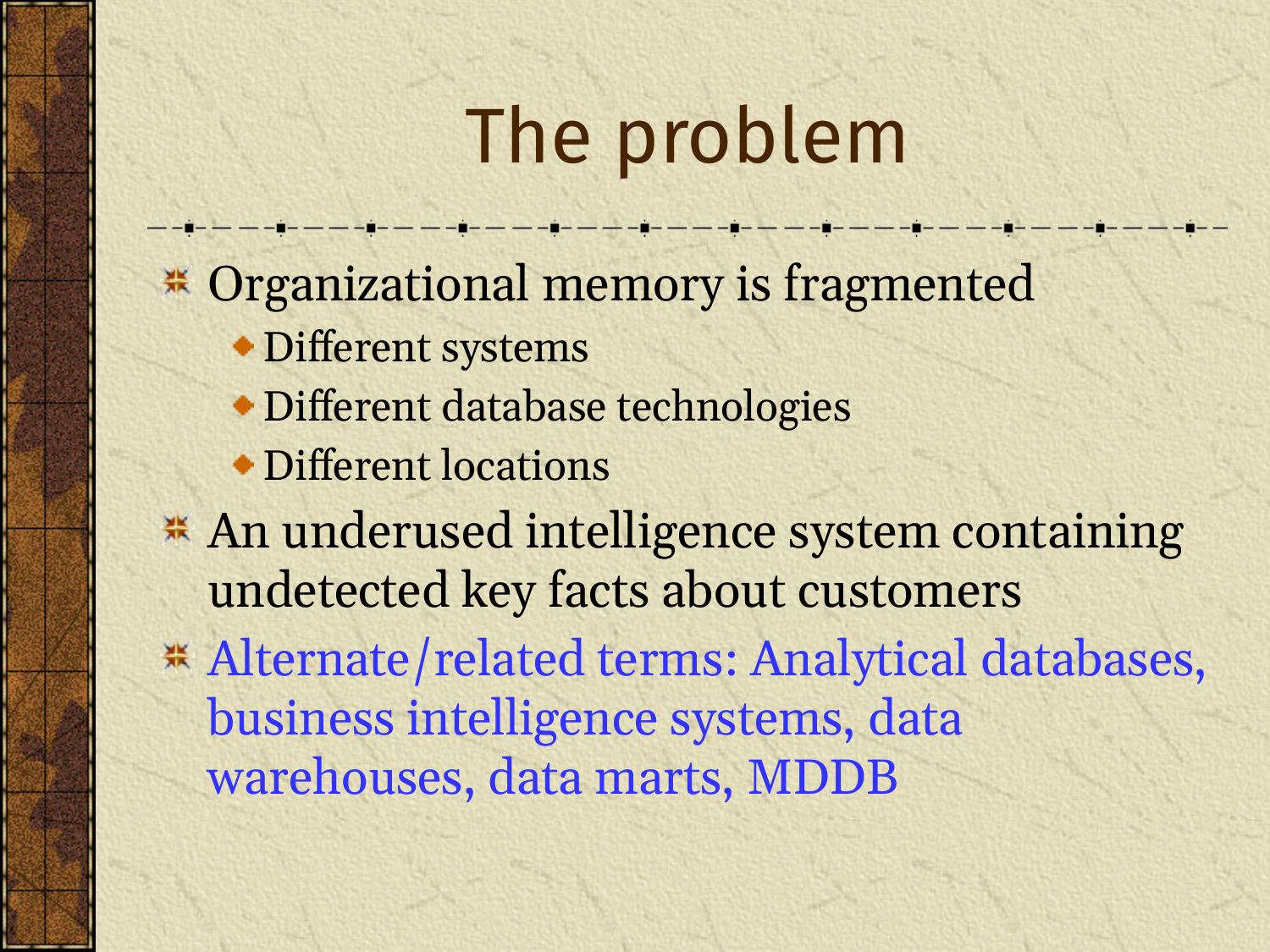

# The problem
Organizational memory is fragmented
Different systems
Different database technologies
Different locations
An underused intelligence system containing undetected key facts about customers
Alternate/related terms: Analytical databases, business intelligence systems, data warehouses, data marts, MDDB